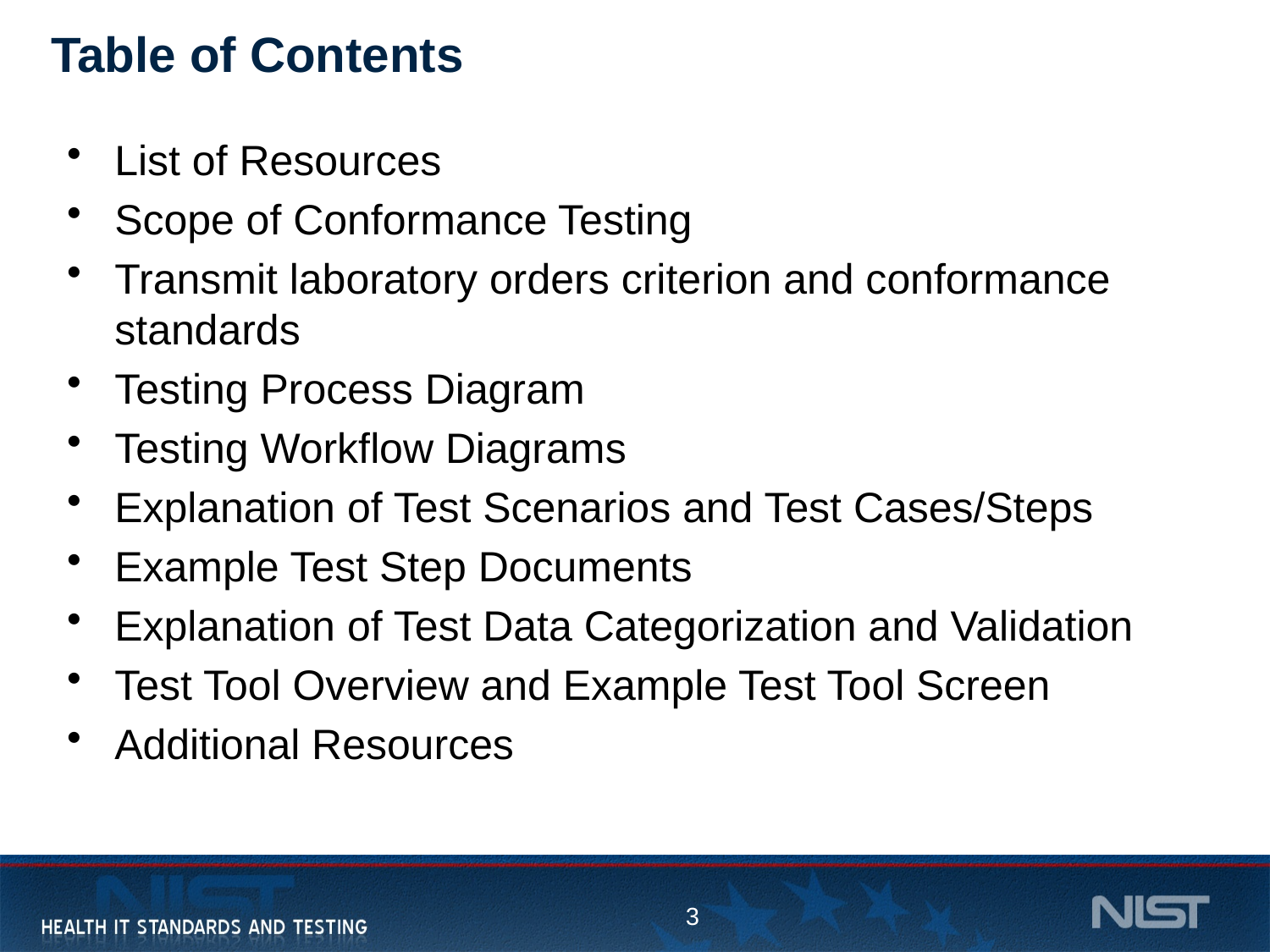

# Table of Contents
List of Resources
Scope of Conformance Testing
Transmit laboratory orders criterion and conformance standards
Testing Process Diagram
Testing Workflow Diagrams
Explanation of Test Scenarios and Test Cases/Steps
Example Test Step Documents
Explanation of Test Data Categorization and Validation
Test Tool Overview and Example Test Tool Screen
Additional Resources

3